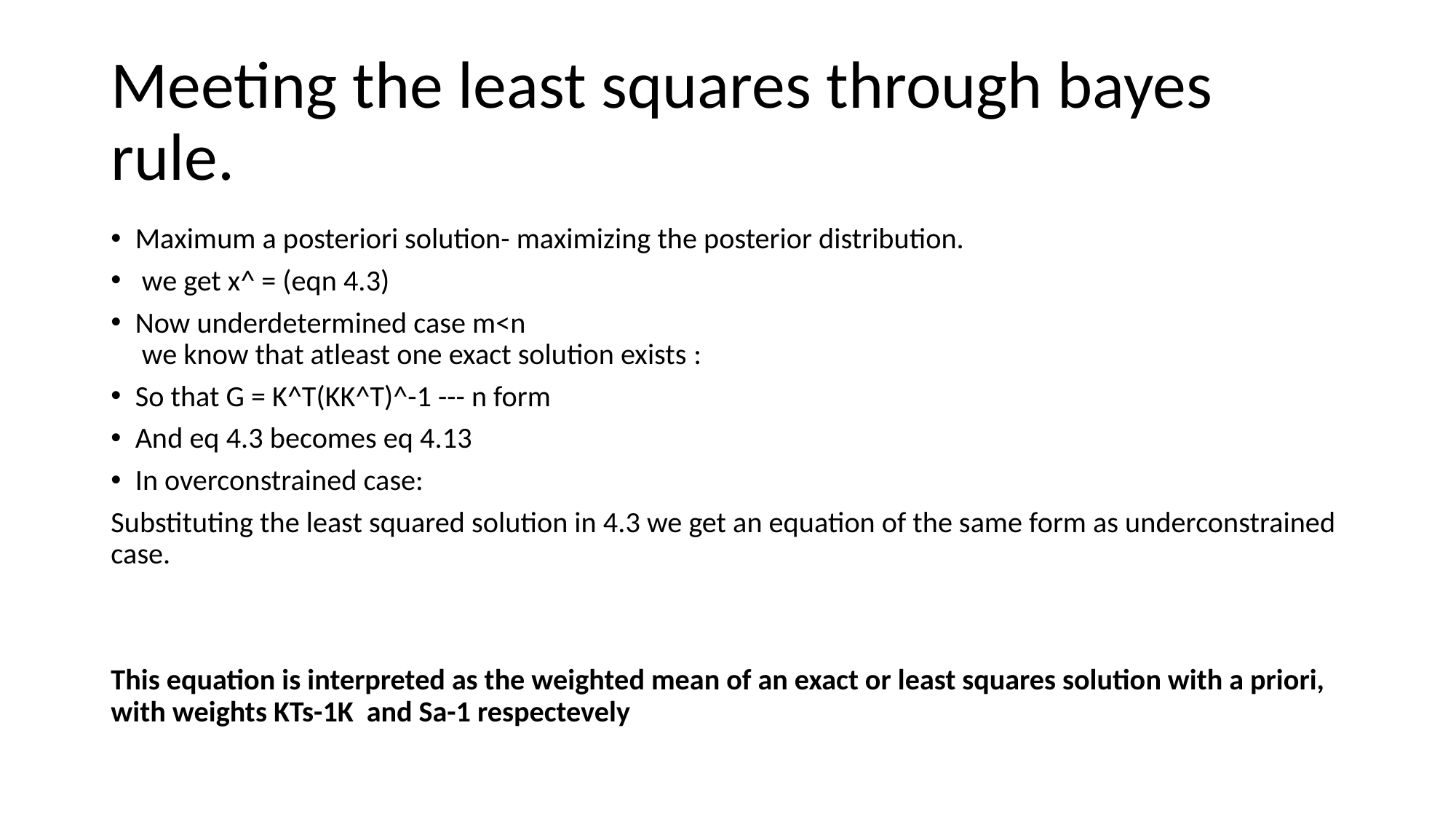

# Meeting the least squares through bayes rule.
Maximum a posteriori solution- maximizing the posterior distribution.
 we get x^ = (eqn 4.3)
Now underdetermined case m<n
 we know that atleast one exact solution exists :
So that G = K^T(KK^T)^-1 --- n form
And eq 4.3 becomes eq 4.13
In overconstrained case:
Substituting the least squared solution in 4.3 we get an equation of the same form as underconstrained case.

This equation is interpreted as the weighted mean of an exact or least squares solution with a priori, with weights KTs-1K  and Sa-1 respectevely